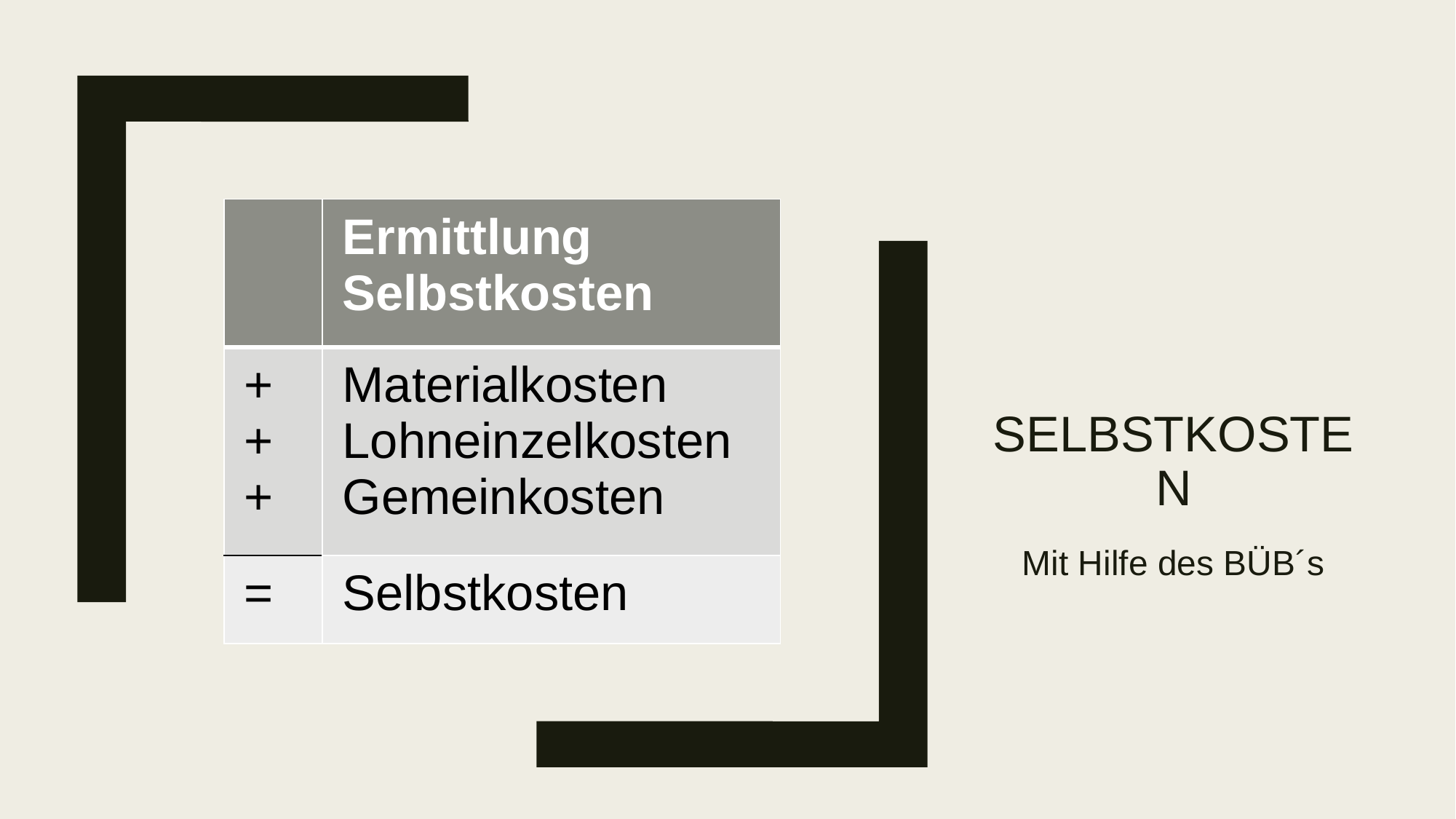

# Selbstkosten

|  | Ermittlung Selbstkosten |
| --- | --- |
| + + + | Materialkosten Lohneinzelkosten Gemeinkosten |
| = | Selbstkosten |

Mit Hilfe des BÜB´s